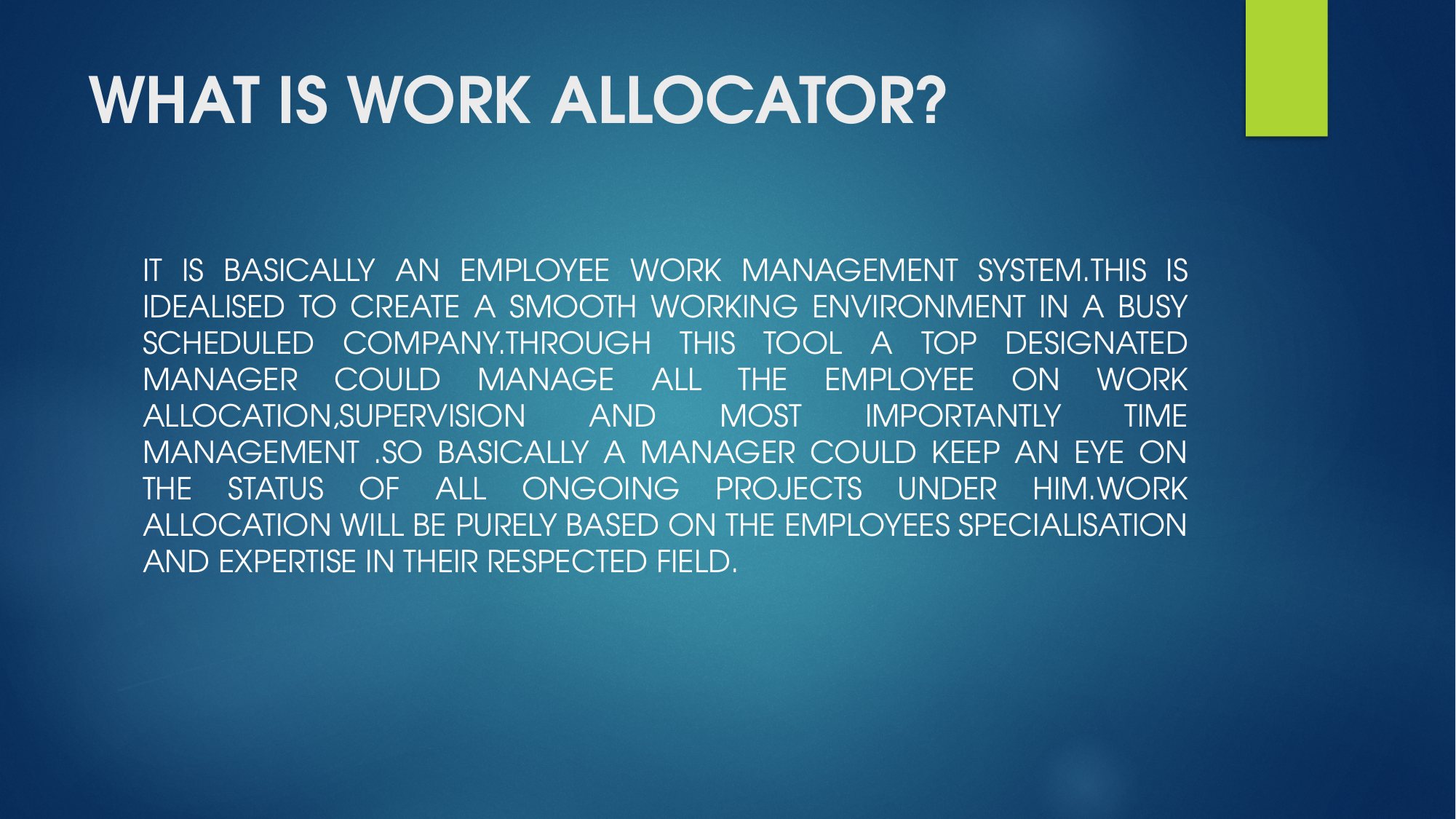

# WHAT IS WORK ALLOCATOR?
IT IS BASICALLY AN EMPLOYEE WORK MANAGEMENT SYSTEM.THIS IS IDEALISED TO CREATE A SMOOTH WORKING ENVIRONMENT IN A BUSY SCHEDULED COMPANY.THROUGH THIS TOOL A TOP DESIGNATED MANAGER COULD MANAGE ALL THE EMPLOYEE ON WORK ALLOCATION,SUPERVISION AND MOST IMPORTANTLY TIME MANAGEMENT .SO BASICALLY A MANAGER COULD KEEP AN EYE ON THE STATUS OF ALL ONGOING PROJECTS UNDER HIM.WORK ALLOCATION WILL BE PURELY BASED ON THE EMPLOYEES SPECIALISATION AND EXPERTISE IN THEIR RESPECTED FIELD.